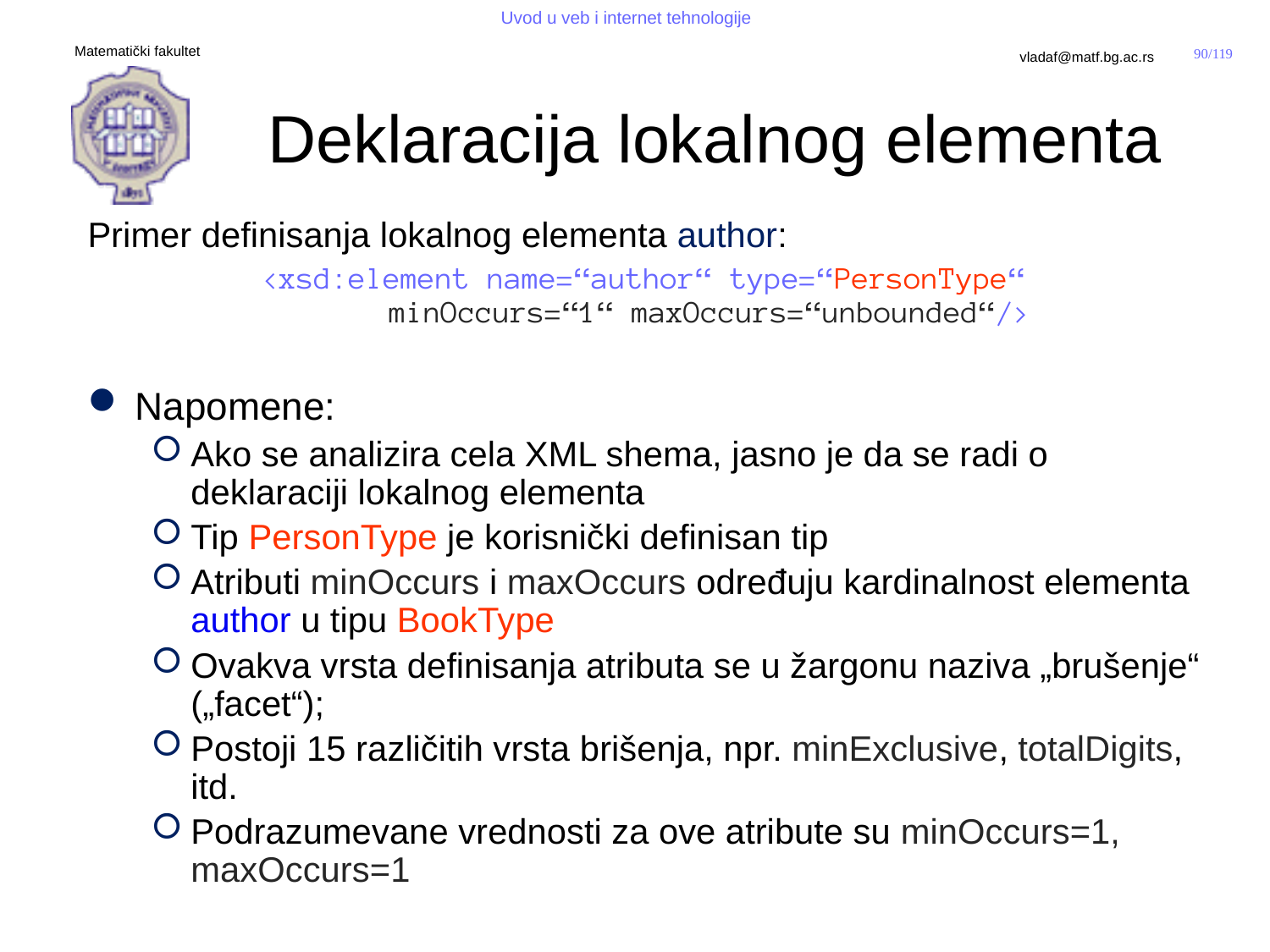

# Deklaracija lokalnog elementa
Primer definisanja lokalnog elementa author:
		<xsd:element name=“author“ type=“PersonType“
		minOccurs=“1“ maxOccurs=“unbounded“/>

Napomene:
Ako se analizira cela XML shema, jasno je da se radi o deklaraciji lokalnog elementa
Tip PersonType je korisnički definisan tip
Atributi minOccurs i maxOccurs određuju kardinalnost elementa author u tipu BookType
Ovakva vrsta definisanja atributa se u žargonu naziva „brušenje“ („facet“);
Postoji 15 različitih vrsta brišenja, npr. minExclusive, totalDigits, itd.
Podrazumevane vrednosti za ove atribute su minOccurs=1, maxOccurs=1